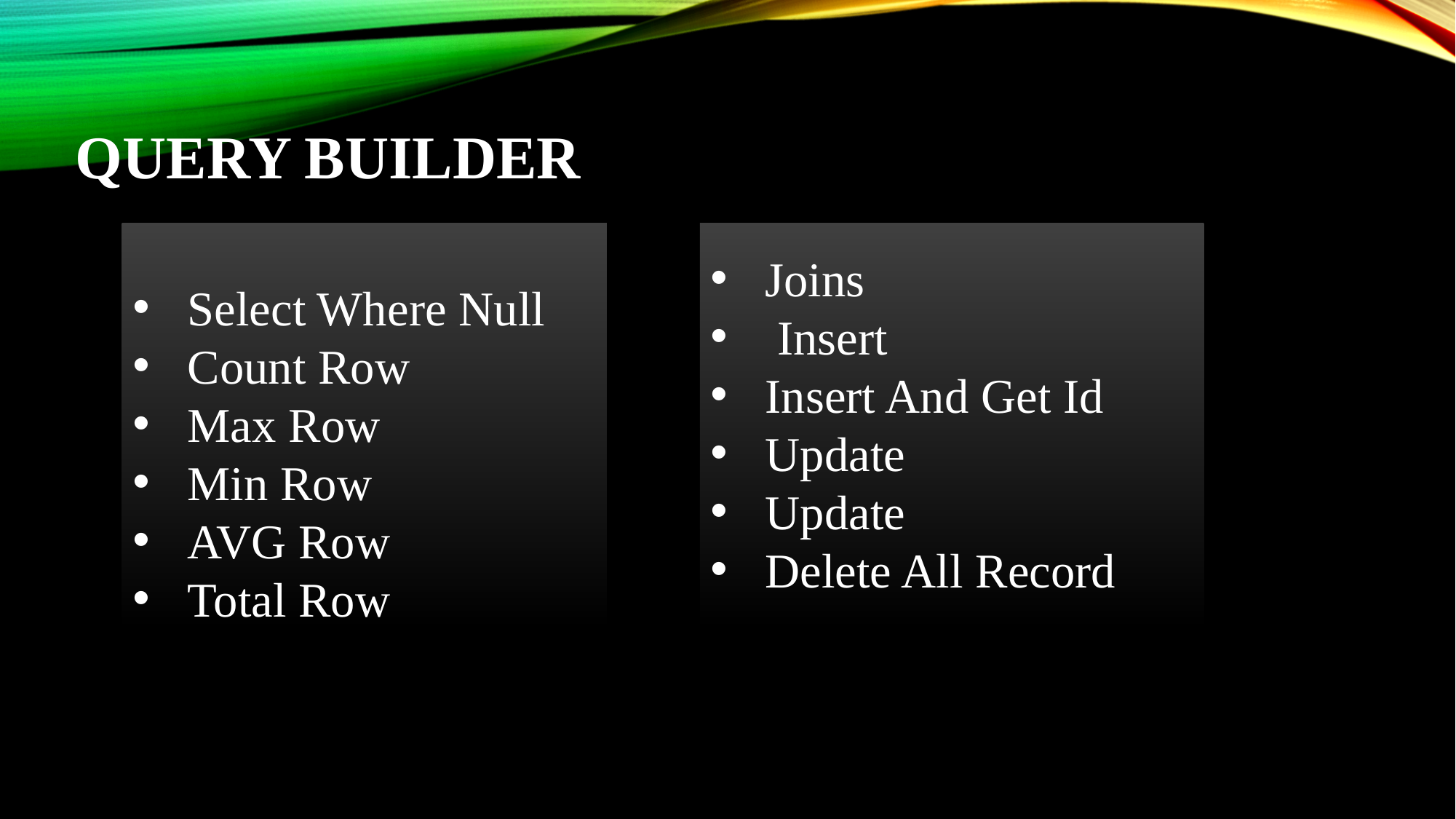

# QUERY BUILDER
Select Where Null
Count Row
Max Row
Min Row
AVG Row
Total Row

Joins
 Insert
Insert And Get Id
Update
Update
Delete All Record